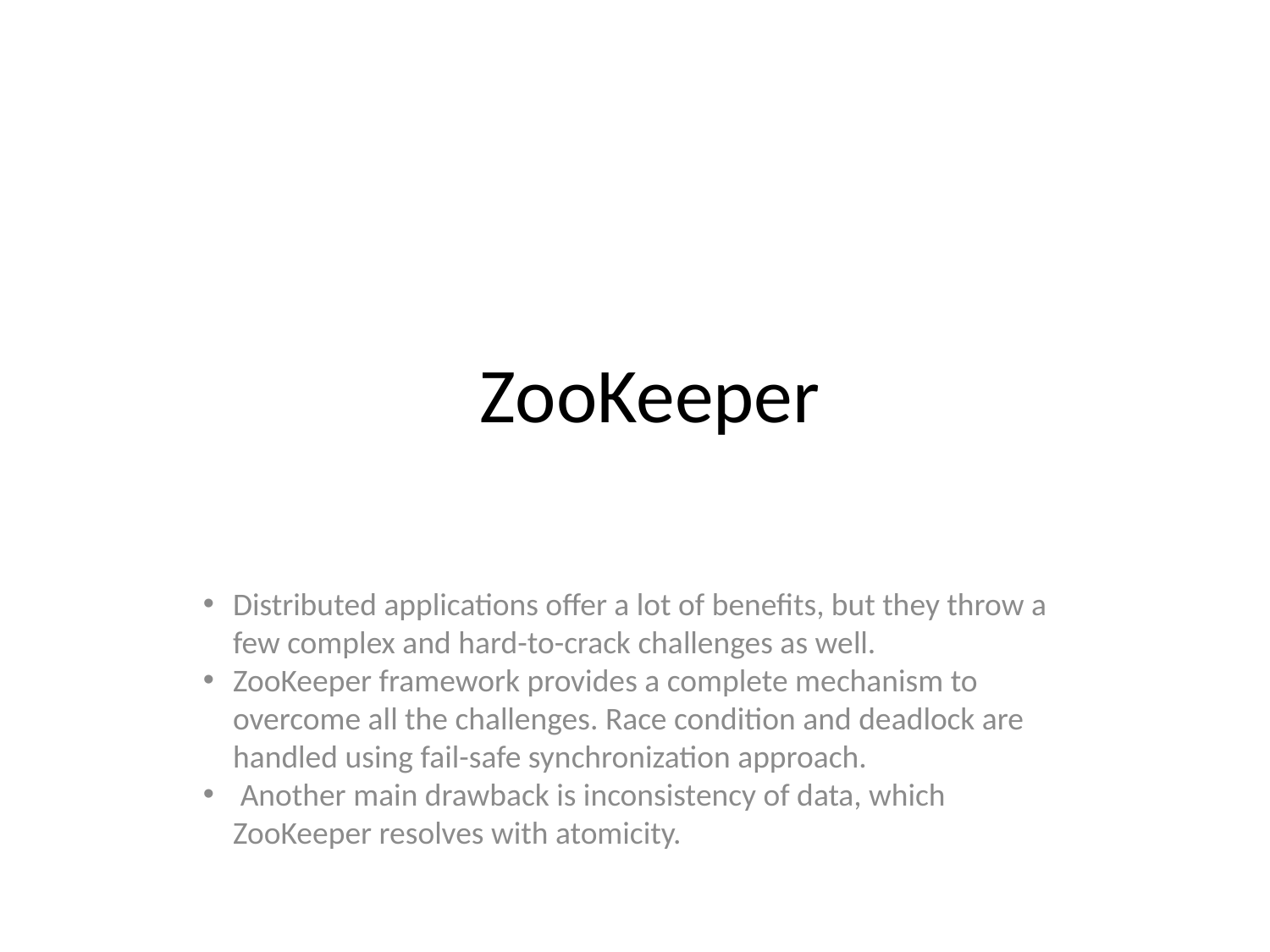

ZooKeeper

Distributed applications offer a lot of benefits, but they throw a few complex and hard-to-crack challenges as well.
ZooKeeper framework provides a complete mechanism to overcome all the challenges. Race condition and deadlock are handled using fail-safe synchronization approach.
 Another main drawback is inconsistency of data, which ZooKeeper resolves with atomicity.